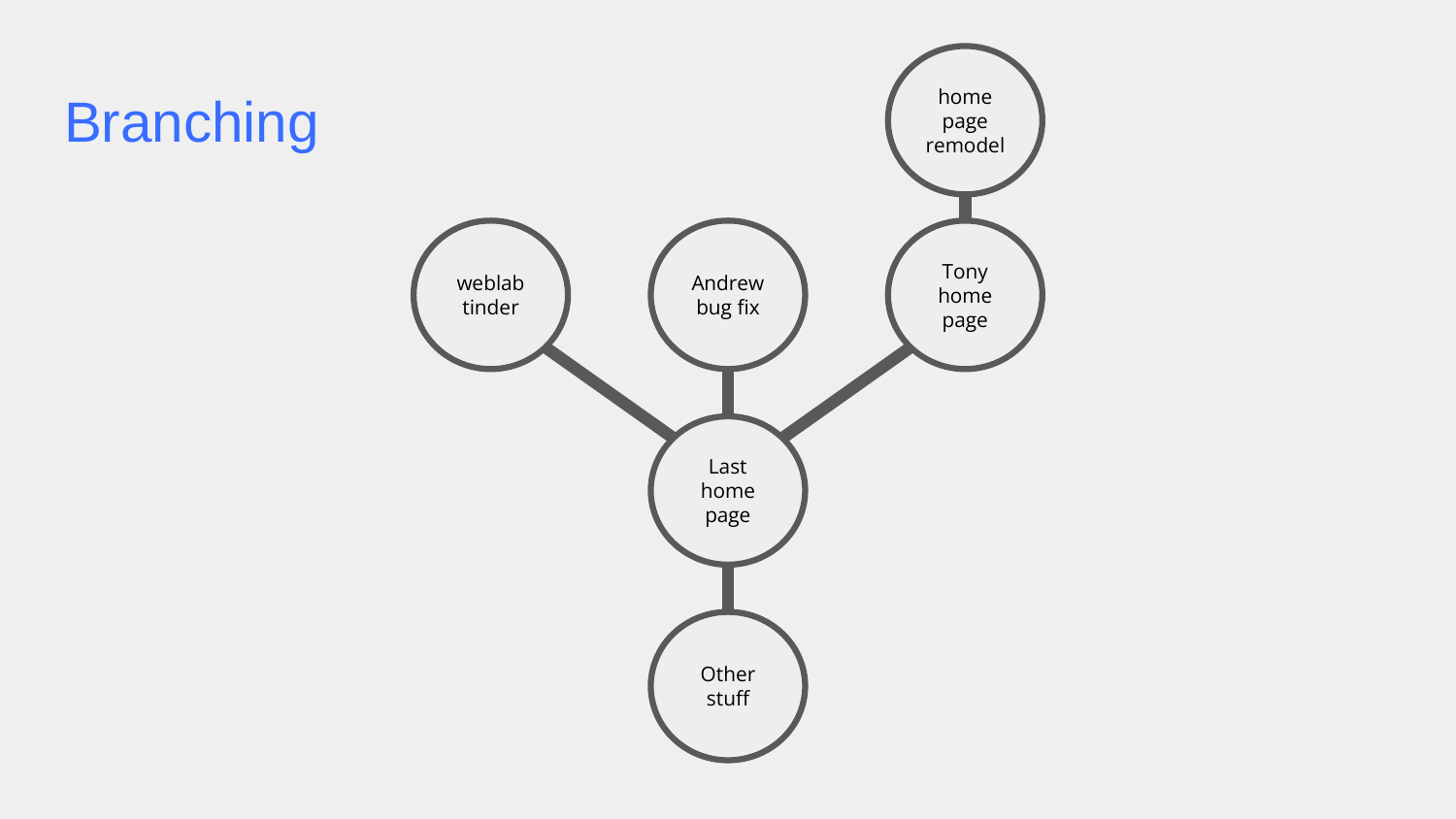

home
page remodel
Branching
weblab tinder
Andrew bug fix
Tony home
page
Last home
page
Other stuff